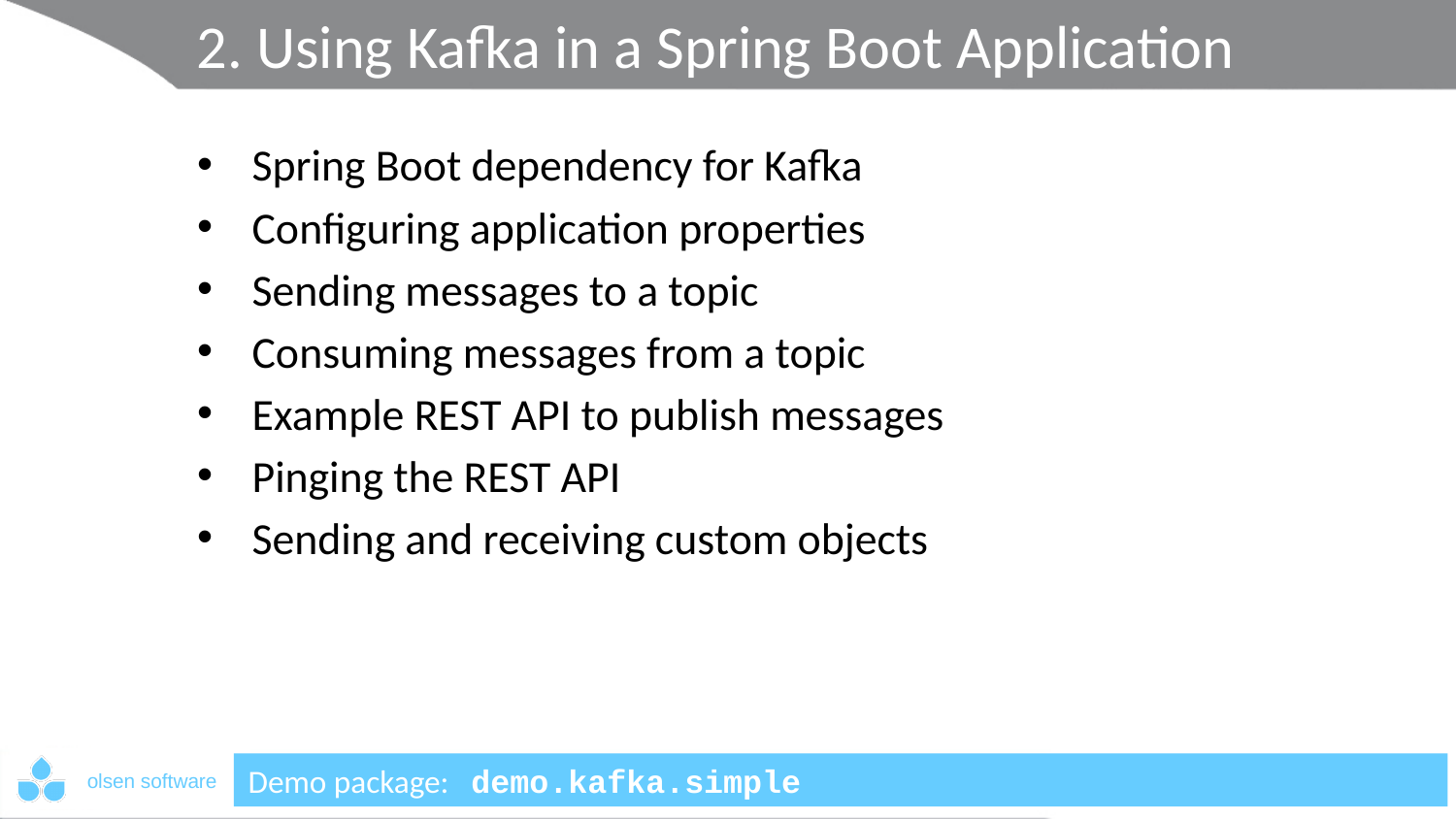

# 2. Using Kafka in a Spring Boot Application
Spring Boot dependency for Kafka
Configuring application properties
Sending messages to a topic
Consuming messages from a topic
Example REST API to publish messages
Pinging the REST API
Sending and receiving custom objects

Demo package:   demo.kafka.simple